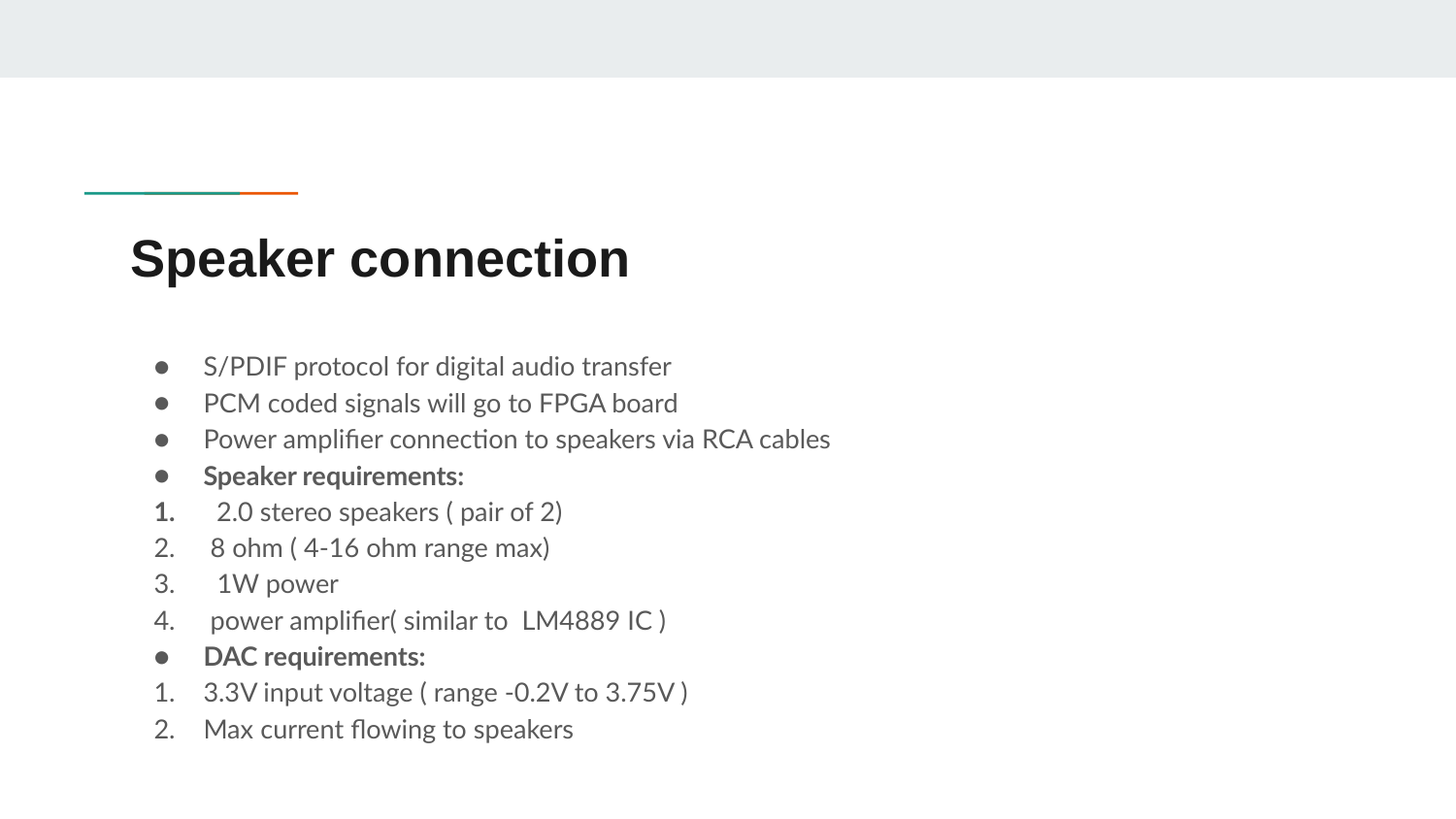

# Speaker connection
S/PDIF protocol for digital audio transfer
PCM coded signals will go to FPGA board
Power amplifier connection to speakers via RCA cables
Speaker requirements:
  2.0 stereo speakers ( pair of 2)
 8 ohm ( 4-16 ohm range max)
  1W power
 power amplifier( similar to  LM4889 IC )
DAC requirements:
3.3V input voltage ( range -0.2V to 3.75V )
Max current flowing to speakers